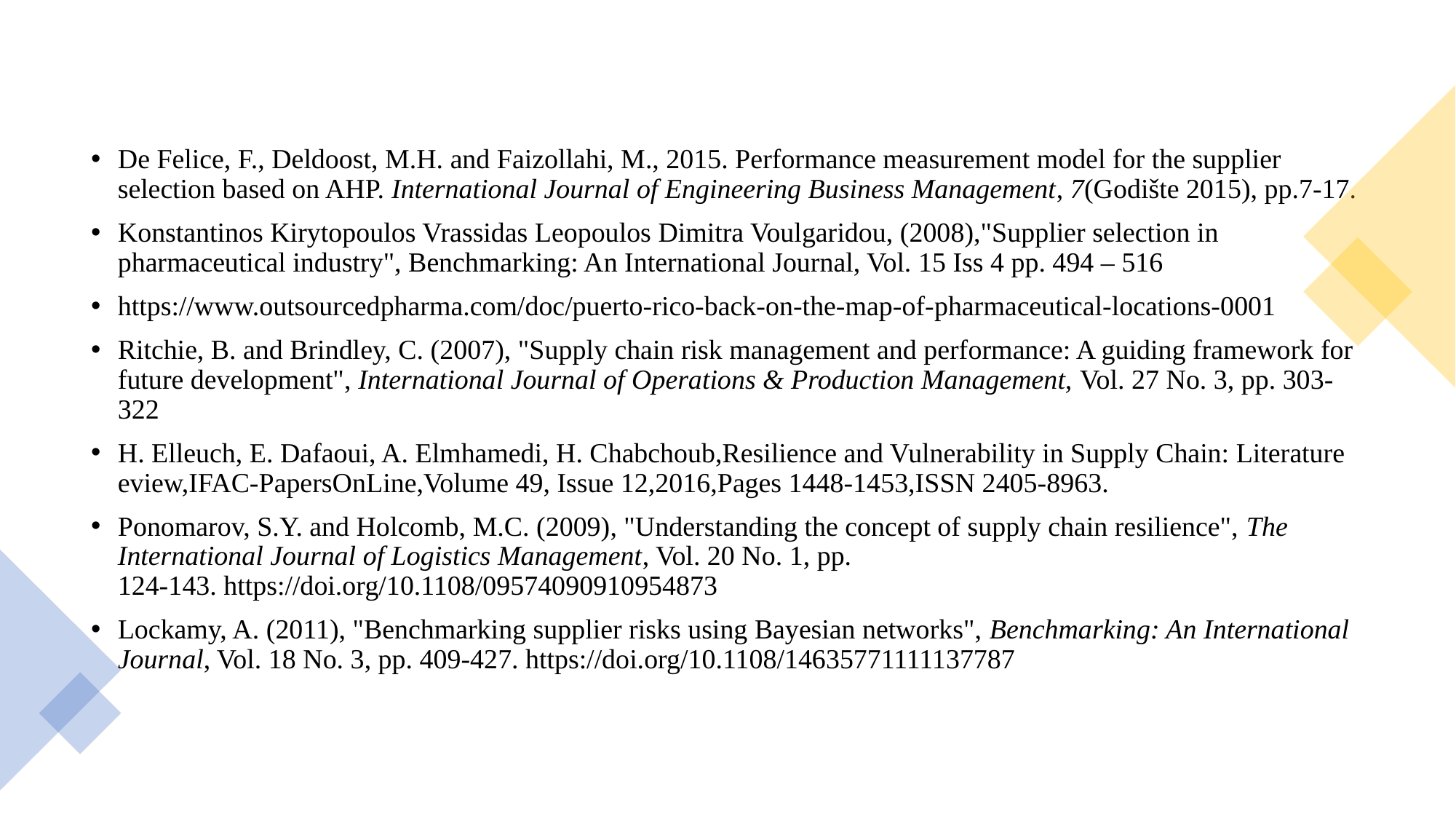

De Felice, F., Deldoost, M.H. and Faizollahi, M., 2015. Performance measurement model for the supplier selection based on AHP. International Journal of Engineering Business Management, 7(Godište 2015), pp.7-17.
Konstantinos Kirytopoulos Vrassidas Leopoulos Dimitra Voulgaridou, (2008),"Supplier selection in pharmaceutical industry", Benchmarking: An International Journal, Vol. 15 Iss 4 pp. 494 – 516
https://www.outsourcedpharma.com/doc/puerto-rico-back-on-the-map-of-pharmaceutical-locations-0001
Ritchie, B. and Brindley, C. (2007), "Supply chain risk management and performance: A guiding framework for future development", International Journal of Operations & Production Management, Vol. 27 No. 3, pp. 303-322
H. Elleuch, E. Dafaoui, A. Elmhamedi, H. Chabchoub,Resilience and Vulnerability in Supply Chain: Literature eview,IFAC-PapersOnLine,Volume 49, Issue 12,2016,Pages 1448-1453,ISSN 2405-8963.
Ponomarov, S.Y. and Holcomb, M.C. (2009), "Understanding the concept of supply chain resilience", The International Journal of Logistics Management, Vol. 20 No. 1, pp. 124-143. https://doi.org/10.1108/09574090910954873
Lockamy, A. (2011), "Benchmarking supplier risks using Bayesian networks", Benchmarking: An International Journal, Vol. 18 No. 3, pp. 409-427. https://doi.org/10.1108/14635771111137787